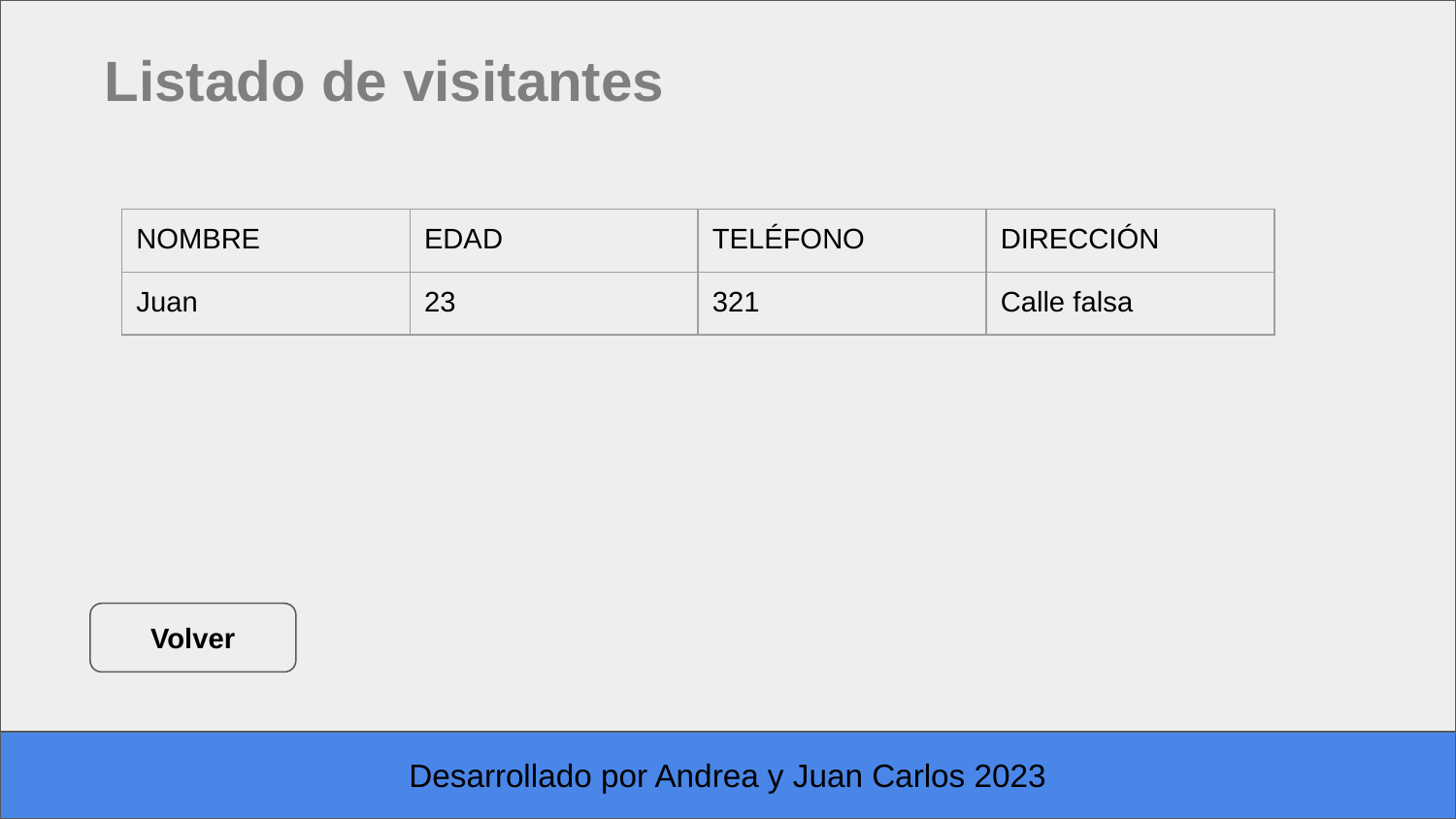

Listado de visitantes
| NOMBRE | EDAD | TELÉFONO | DIRECCIÓN |
| --- | --- | --- | --- |
| Juan | 23 | 321 | Calle falsa |
Volver

Desarrollado por Andrea y Juan Carlos 2023